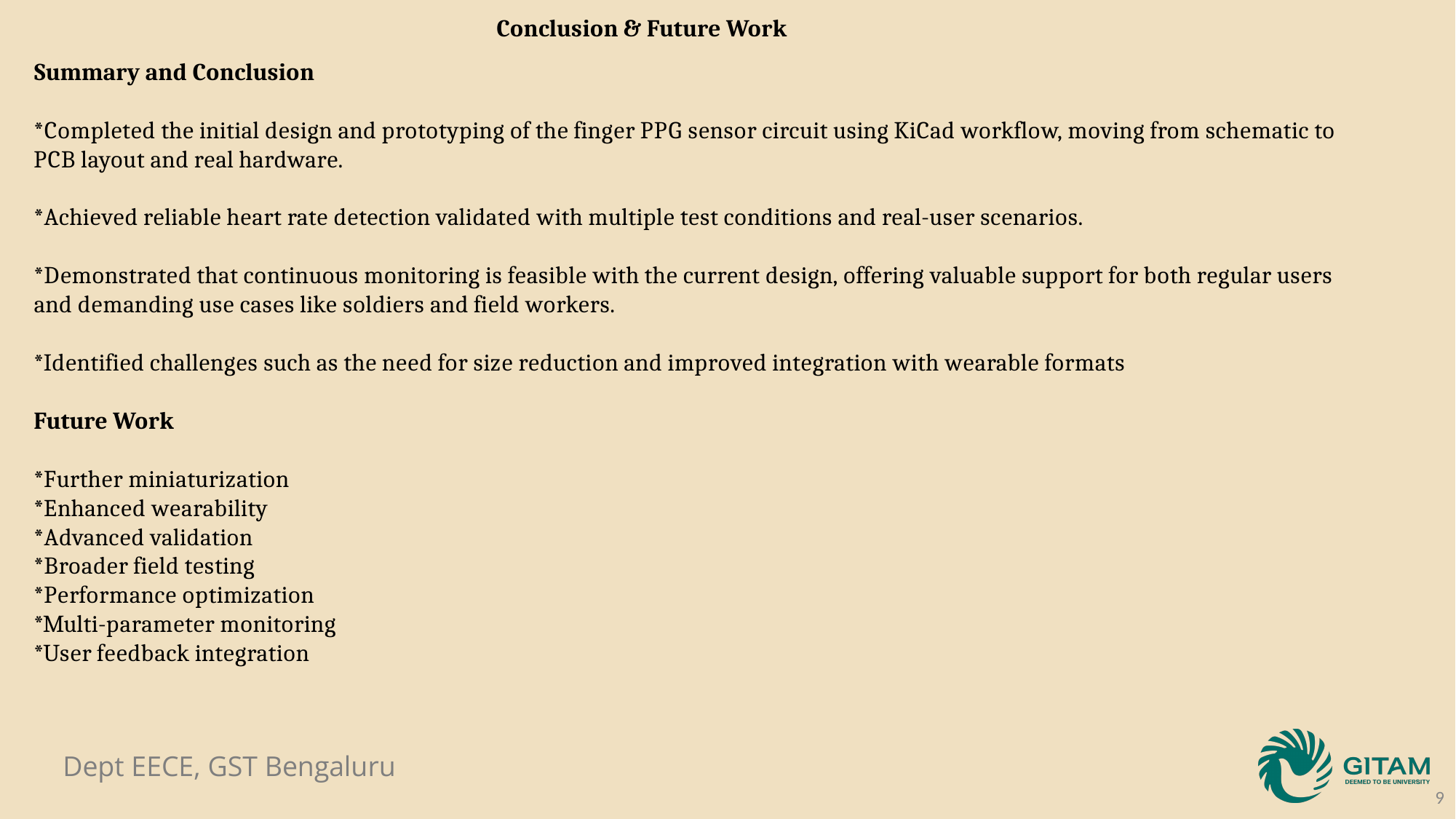

Conclusion & Future Work
Summary and Conclusion

*Completed the initial design and prototyping of the finger PPG sensor circuit using KiCad workflow, moving from schematic to PCB layout and real hardware.

*Achieved reliable heart rate detection validated with multiple test conditions and real-user scenarios.

*Demonstrated that continuous monitoring is feasible with the current design, offering valuable support for both regular users and demanding use cases like soldiers and field workers.

*Identified challenges such as the need for size reduction and improved integration with wearable formats

Future Work

*Further miniaturization
*Enhanced wearability
*Advanced validation
*Broader field testing
*Performance optimization
*Multi-parameter monitoring
*User feedback integration

9